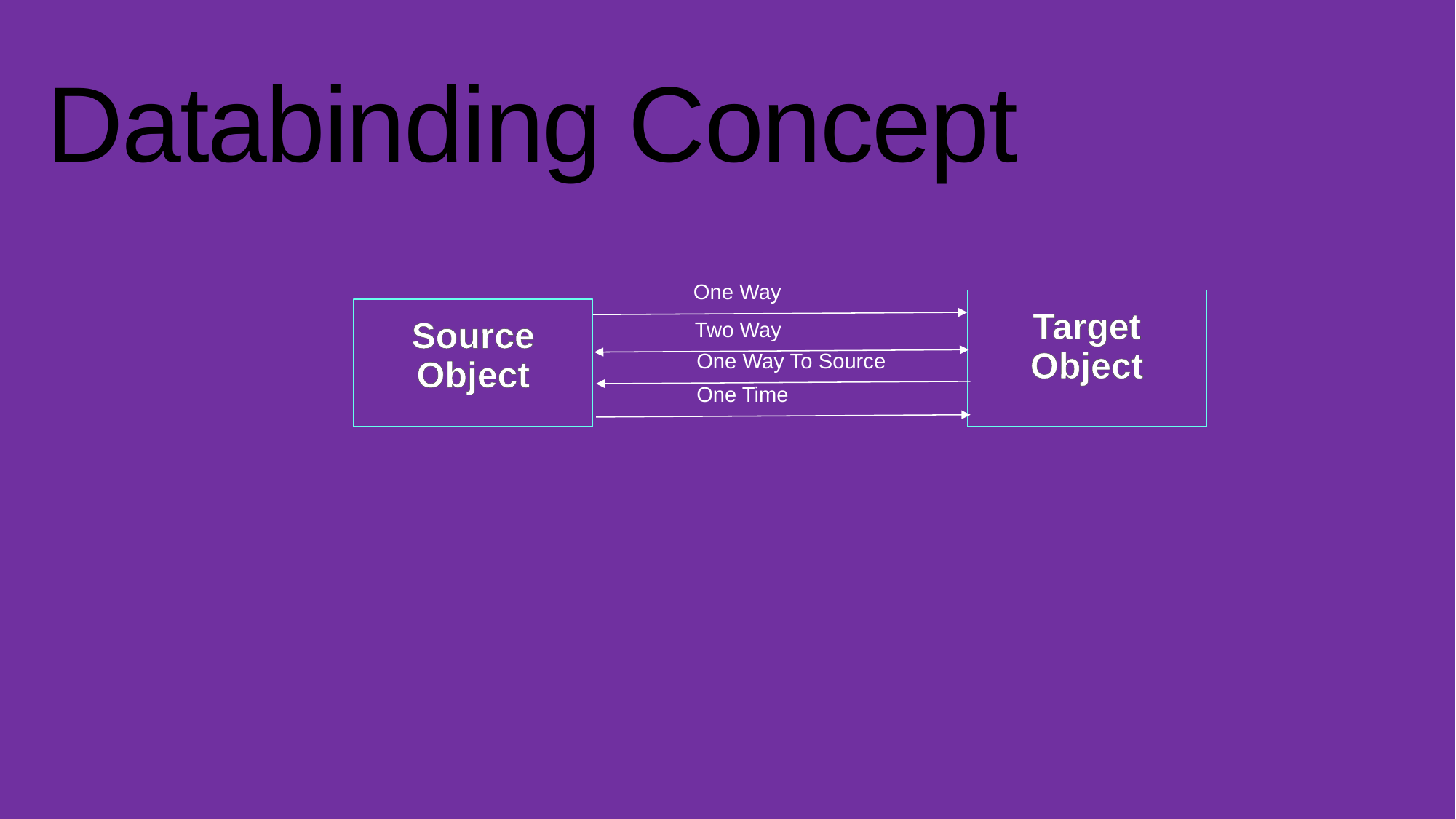

# Databinding Concept
One Way
Target Object
Source Object
Two Way
One Way To Source
One Time